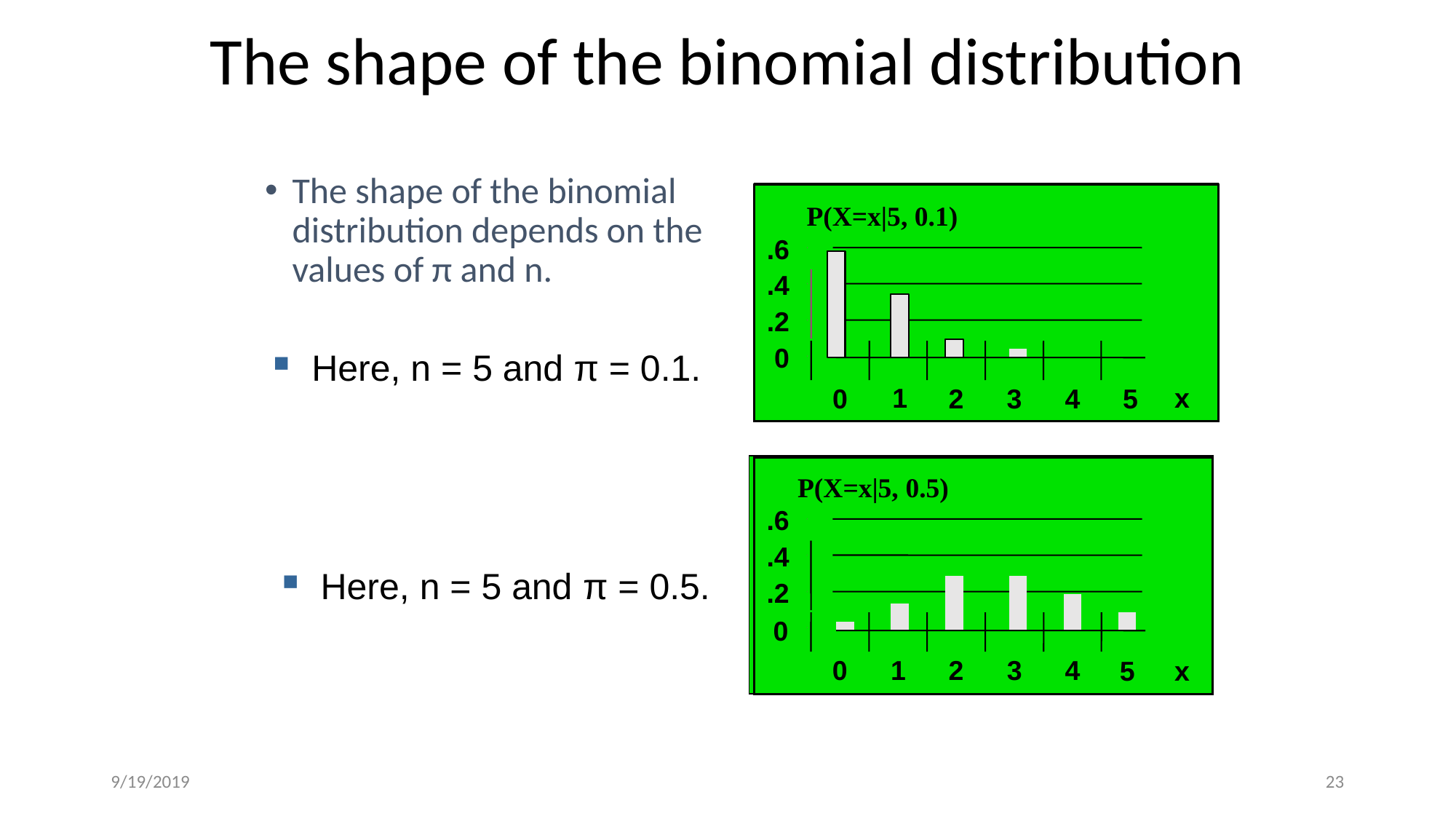

# The shape of the binomial distribution
The shape of the binomial distribution depends on the values of π and n.

P(X=x|5, 0.1)
.6

.4

.2

 0
Here, n = 5 and π = 0.1.

1
x
0
2
3
4
5

P(X=x|5, 0.5)
.6

.4

Here, n = 5 and π = 0.5.
.2

0

0
1
2
3
4
5
x
9/19/2019
23